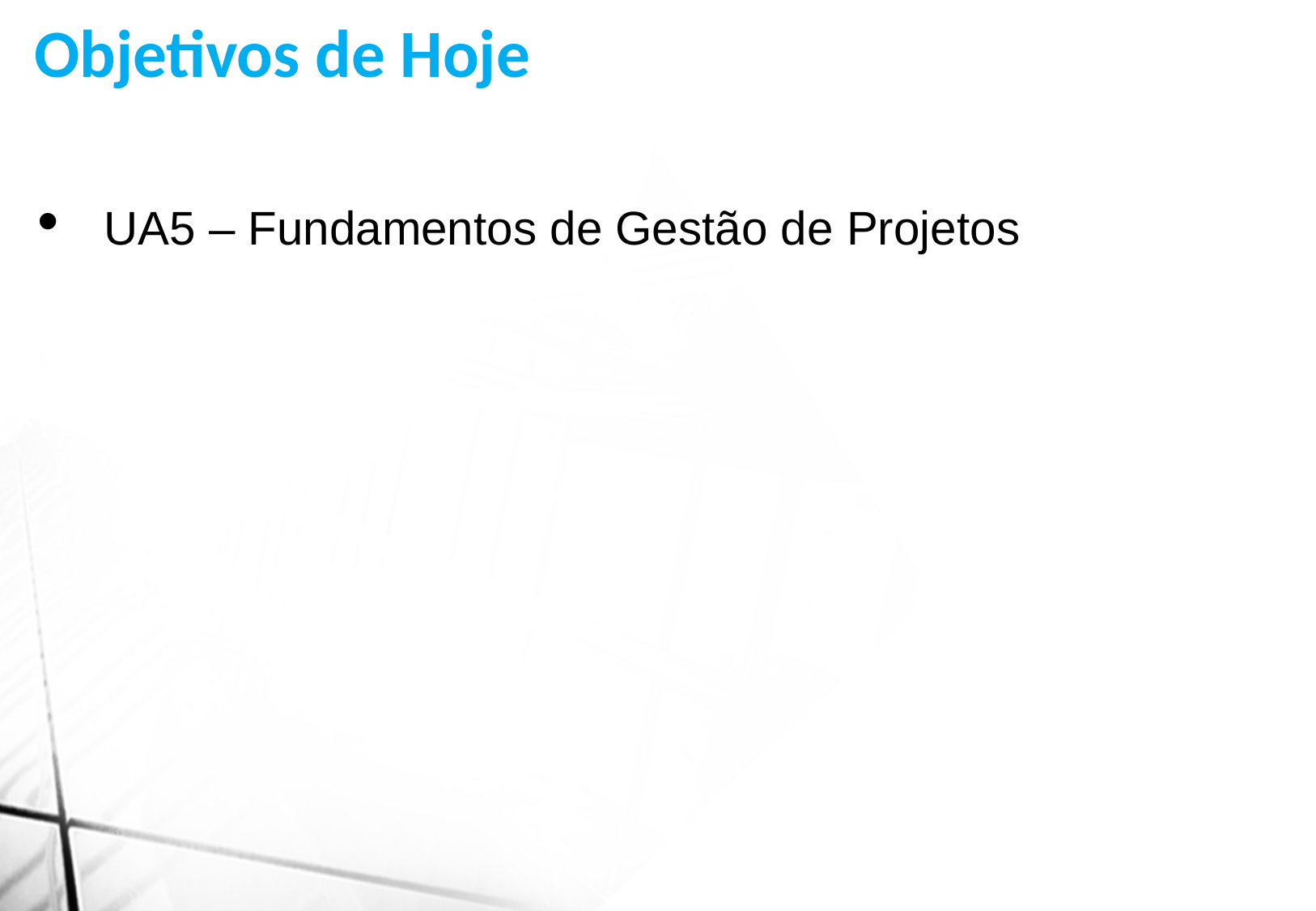

Objetivos de Hoje
  UA5 – Fundamentos de Gestão de Projetos